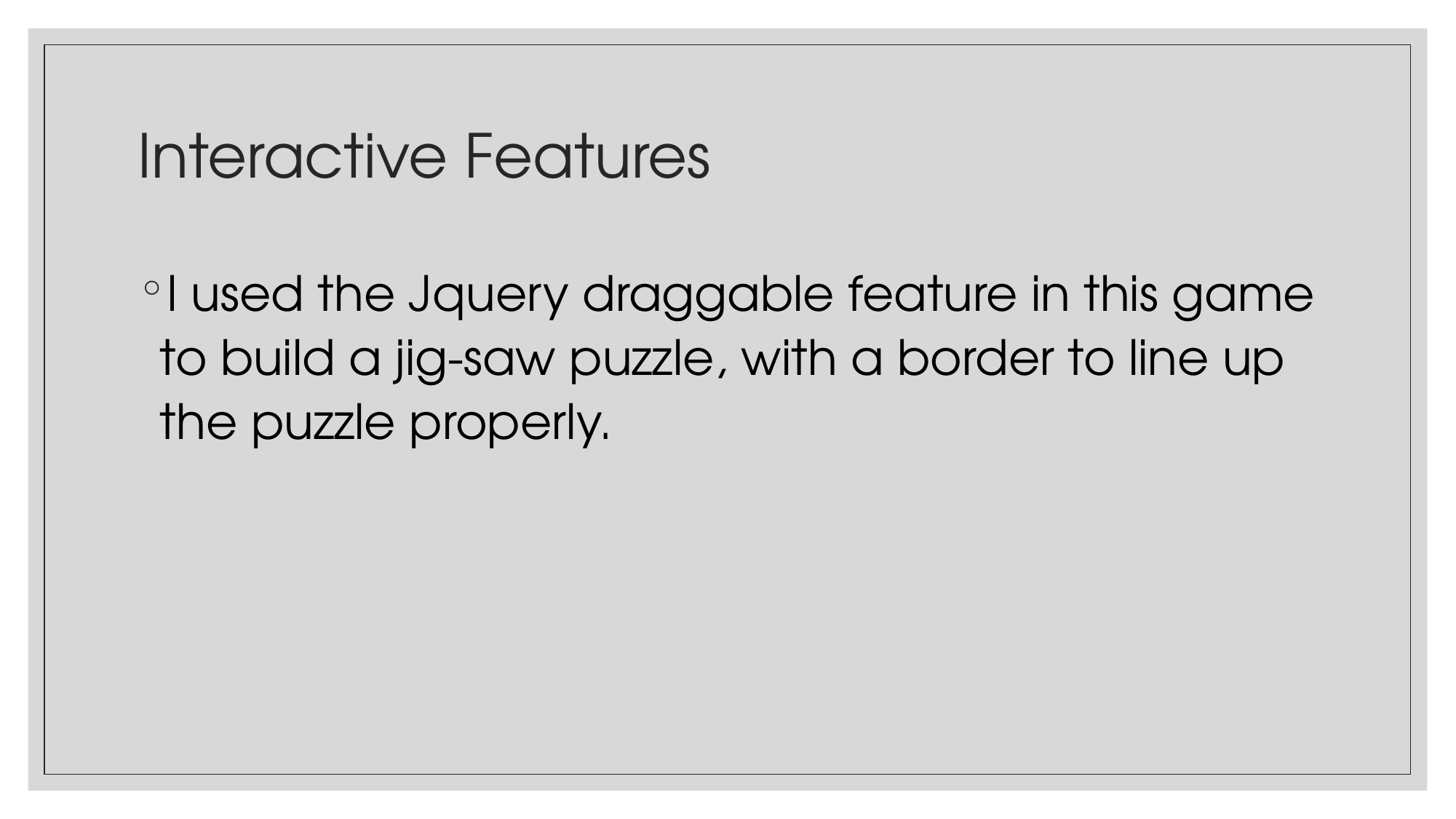

# Interactive Features
I used the Jquery draggable feature in this game to build a jig-saw puzzle, with a border to line up the puzzle properly.